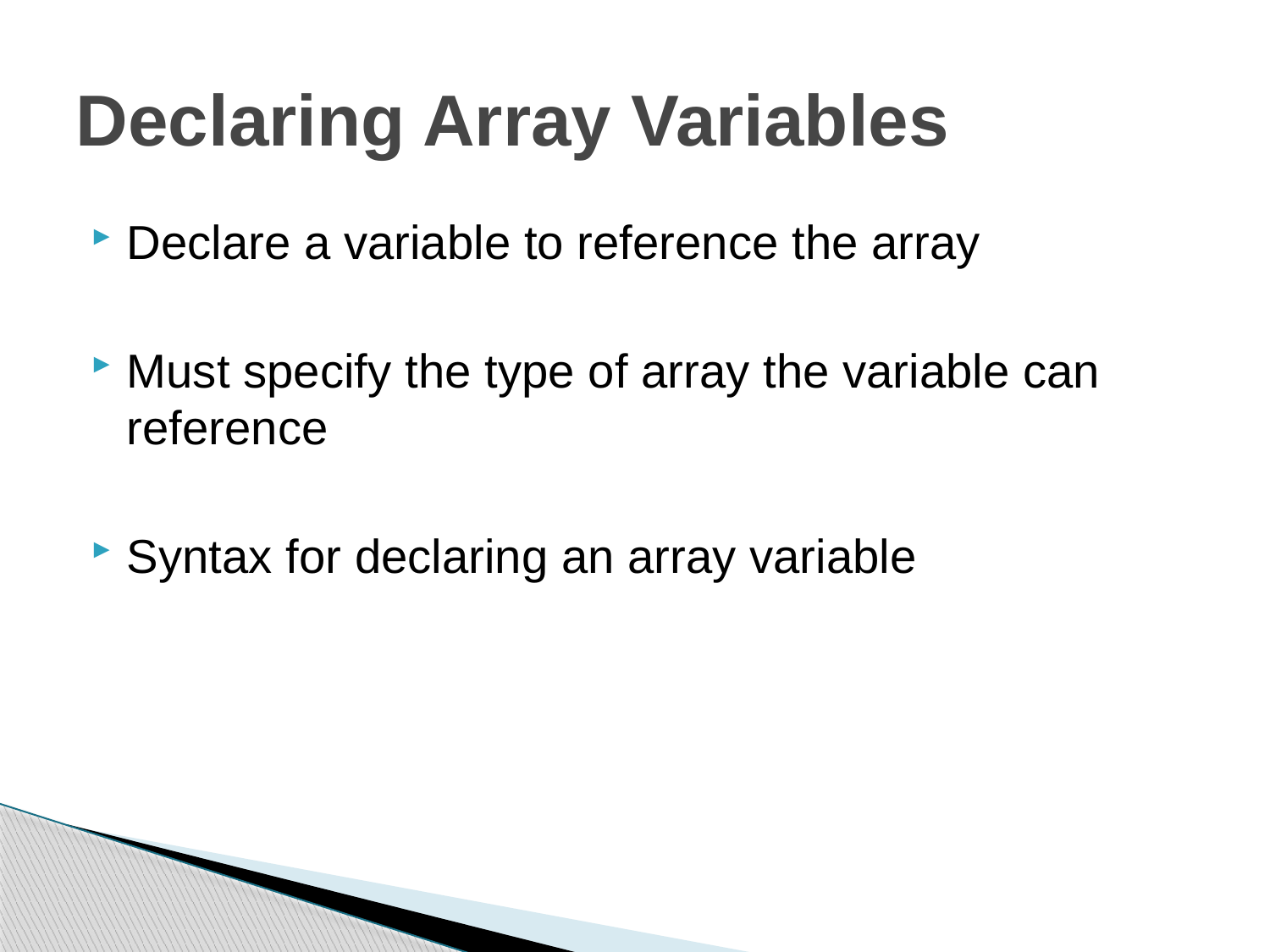

# Declaring Array Variables
Declare a variable to reference the array

Must specify the type of array the variable can reference

Syntax for declaring an array variable